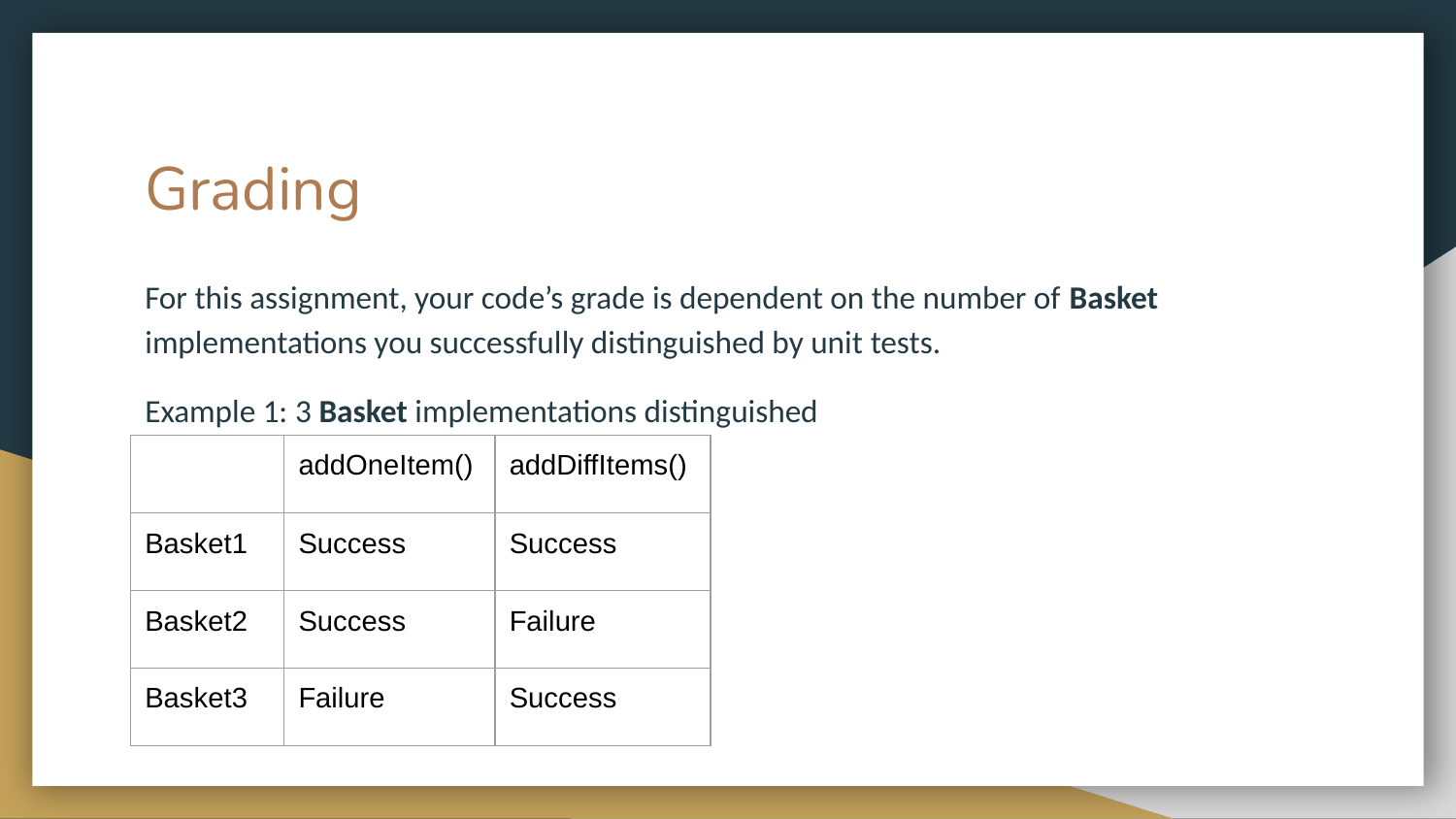

# Grading
For this assignment, your code’s grade is dependent on the number of Basket implementations you successfully distinguished by unit tests.
Example 1: 3 Basket implementations distinguished

|  | addOneItem() | addDiffItems() |
| --- | --- | --- |
| Basket1 | Success | Success |
| Basket2 | Success | Failure |
| Basket3 | Failure | Success |